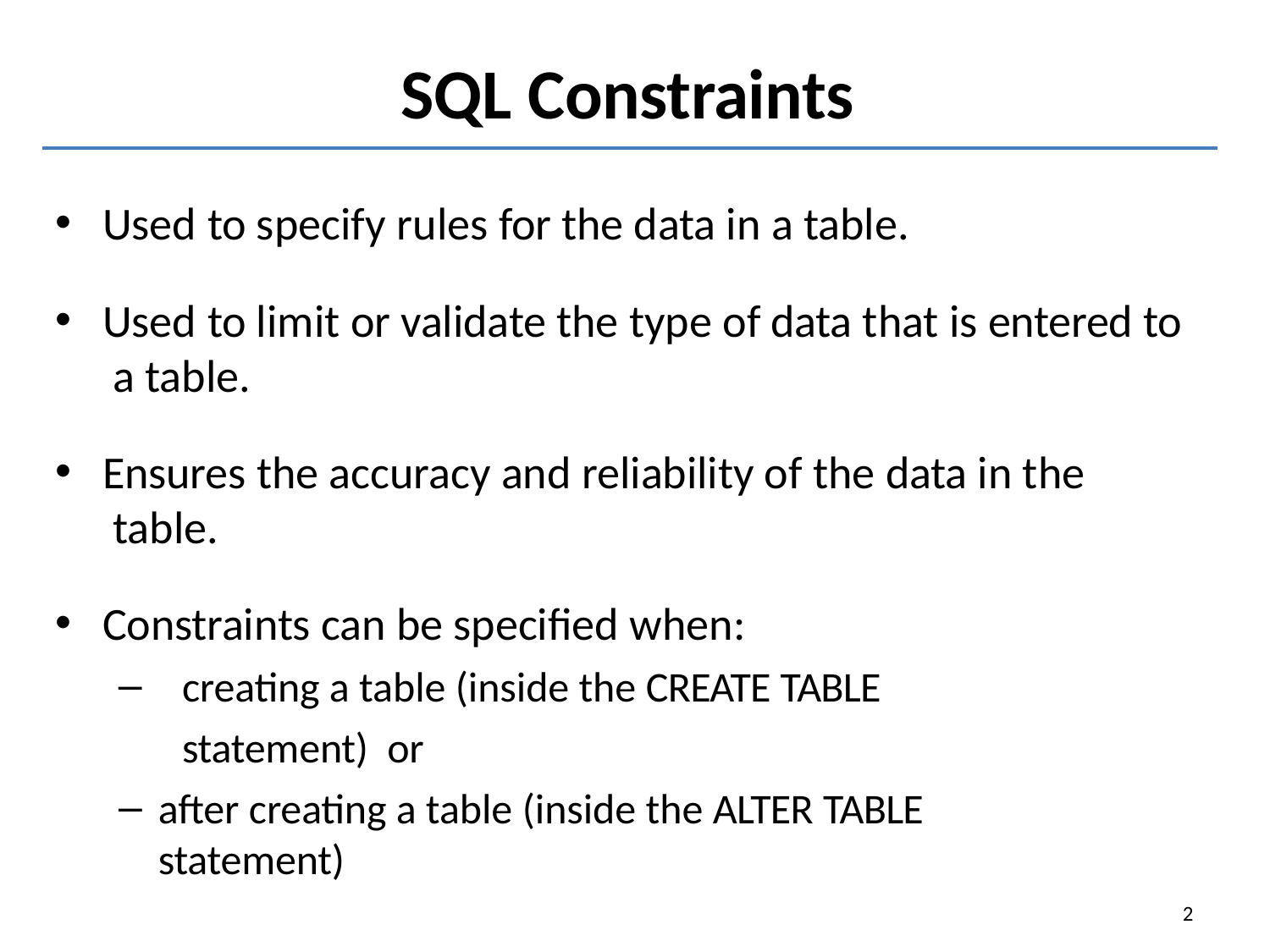

# SQL Constraints
Used to specify rules for the data in a table.
Used to limit or validate the type of data that is entered to  a table.

Ensures the accuracy and reliability of the data in the  table.

Constraints can be specified when:
creating a table (inside the CREATE TABLE statement)  or
after creating a table (inside the ALTER TABLE statement)
2